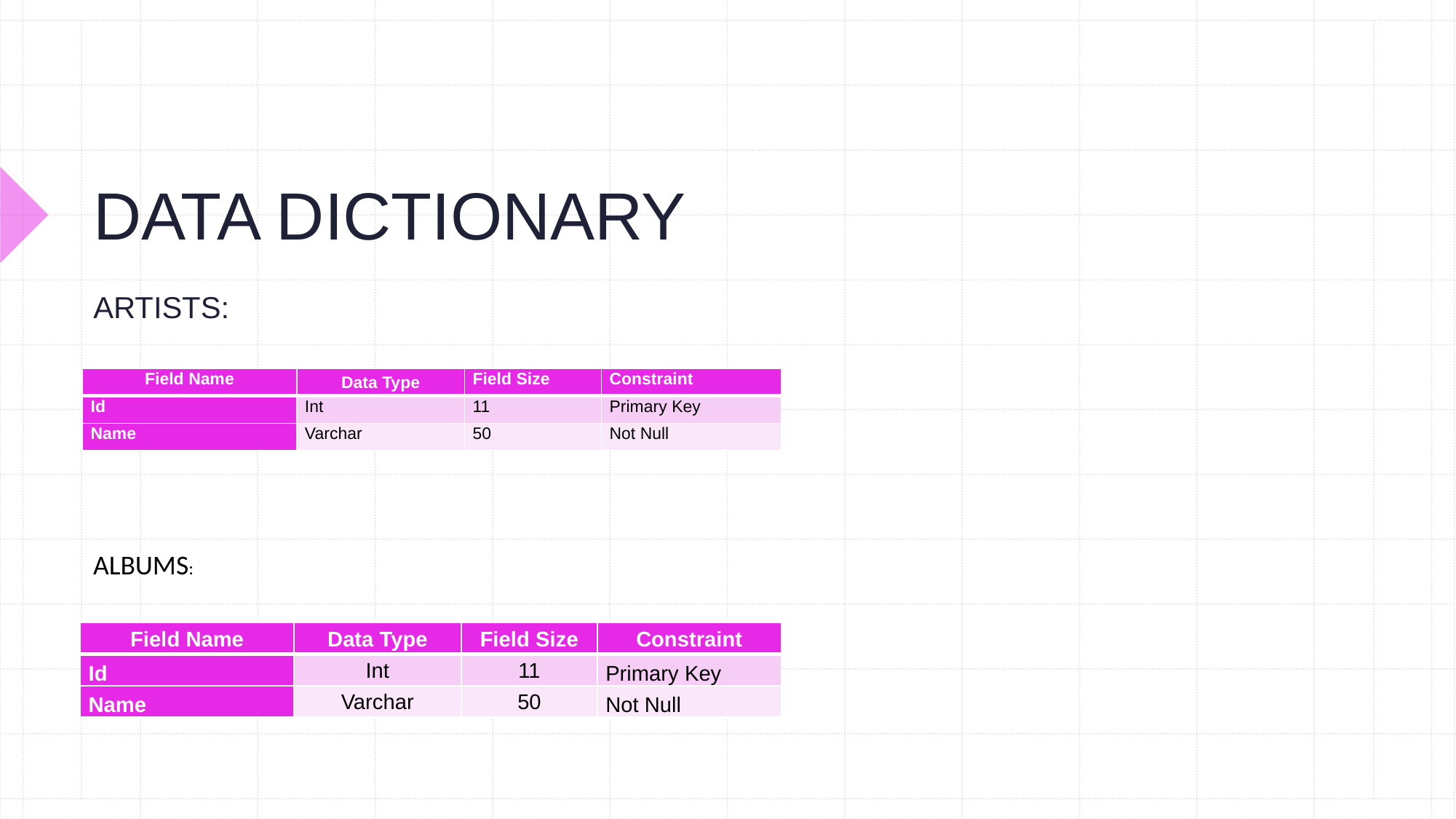

# DATA DICTIONARY
ARTISTS:
| Field Name | Data Type | Field Size | Constraint |
| --- | --- | --- | --- |
| Id | Int | 11 | Primary Key |
| Name | Varchar | 50 | Not Null |
ALBUMS:
| Field Name | Data Type | Field Size | Constraint |
| --- | --- | --- | --- |
| Id | Int | 11 | Primary Key |
| Name | Varchar | 50 | Not Null |